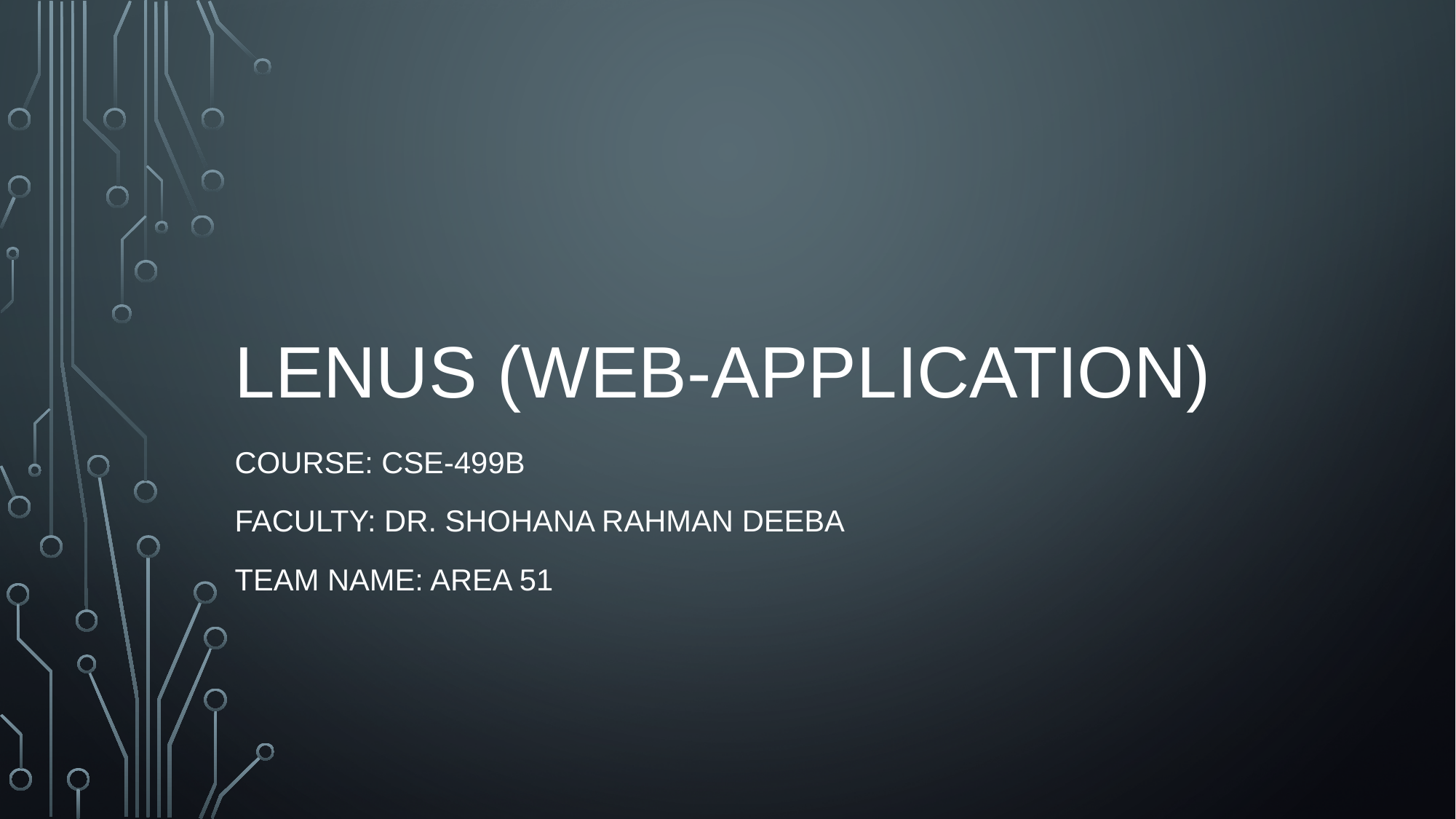

# Lenus (web-application)
Course: cse-499b
Faculty: dr. shohana Rahman deeba
Team name: area 51